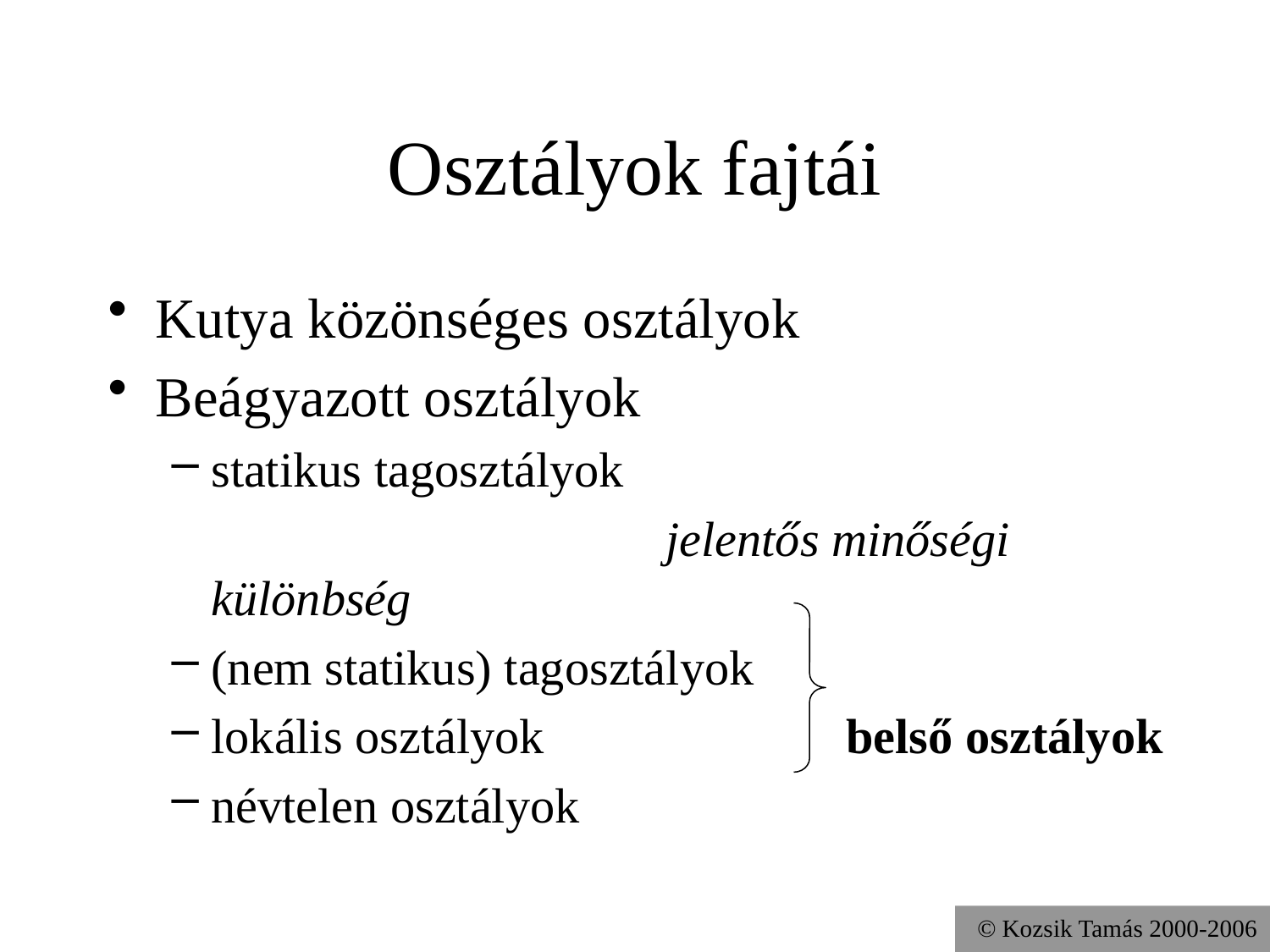

# Osztályok fajtái
Kutya közönséges osztályok
Beágyazott osztályok
statikus tagosztályok
				      jelentős minőségi különbség
(nem statikus) tagosztályok
lokális osztályok			belső osztályok
névtelen osztályok

© Kozsik Tamás 2000-2006